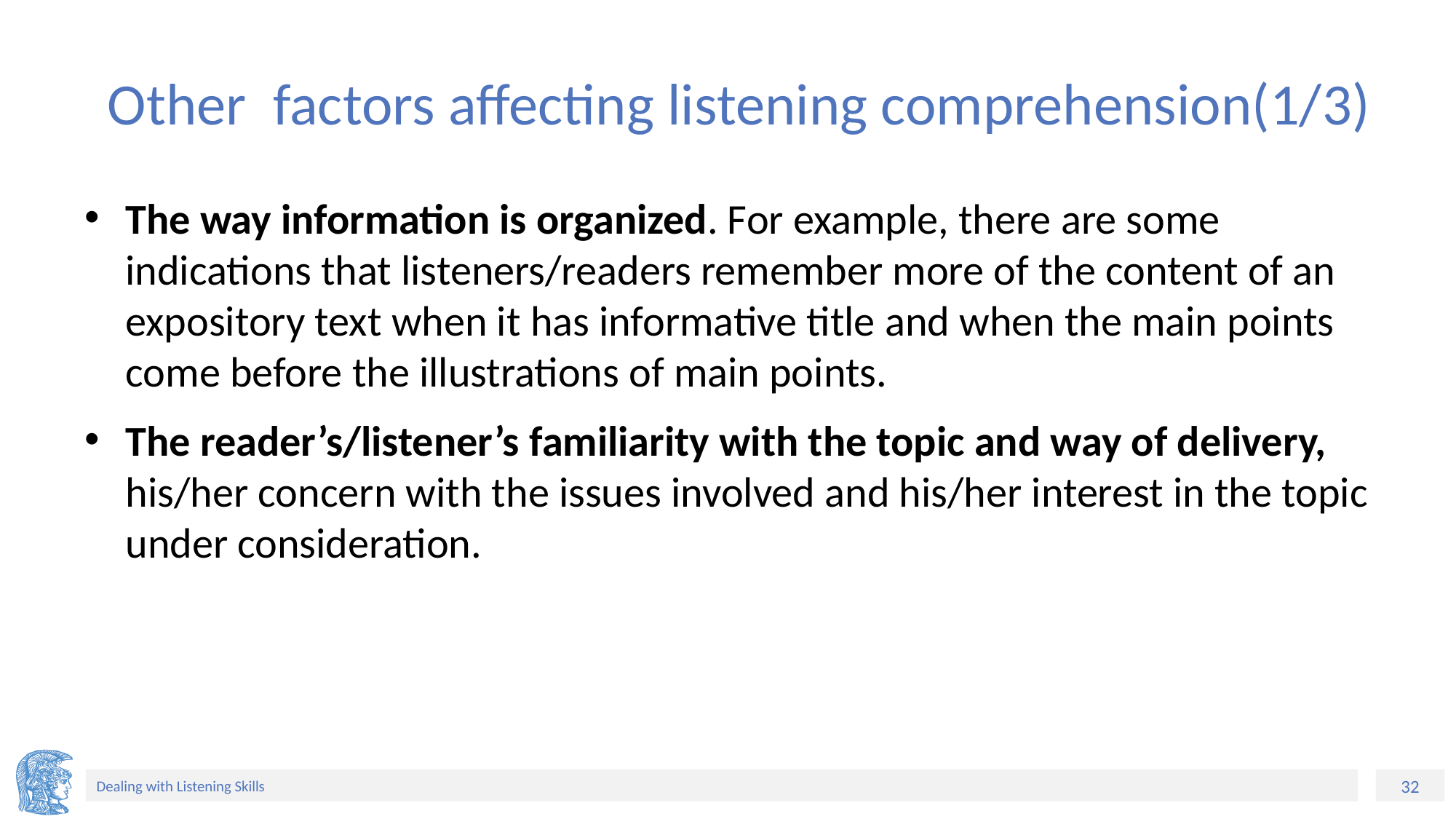

# Other  factors affecting listening comprehension(1/3)
The way information is organized. For example, there are some indications that listeners/readers remember more of the content of an expository text when it has informative title and when the main points come before the illustrations of main points.
The reader’s/listener’s familiarity with the topic and way of delivery, his/her concern with the issues involved and his/her interest in the topic under consideration.